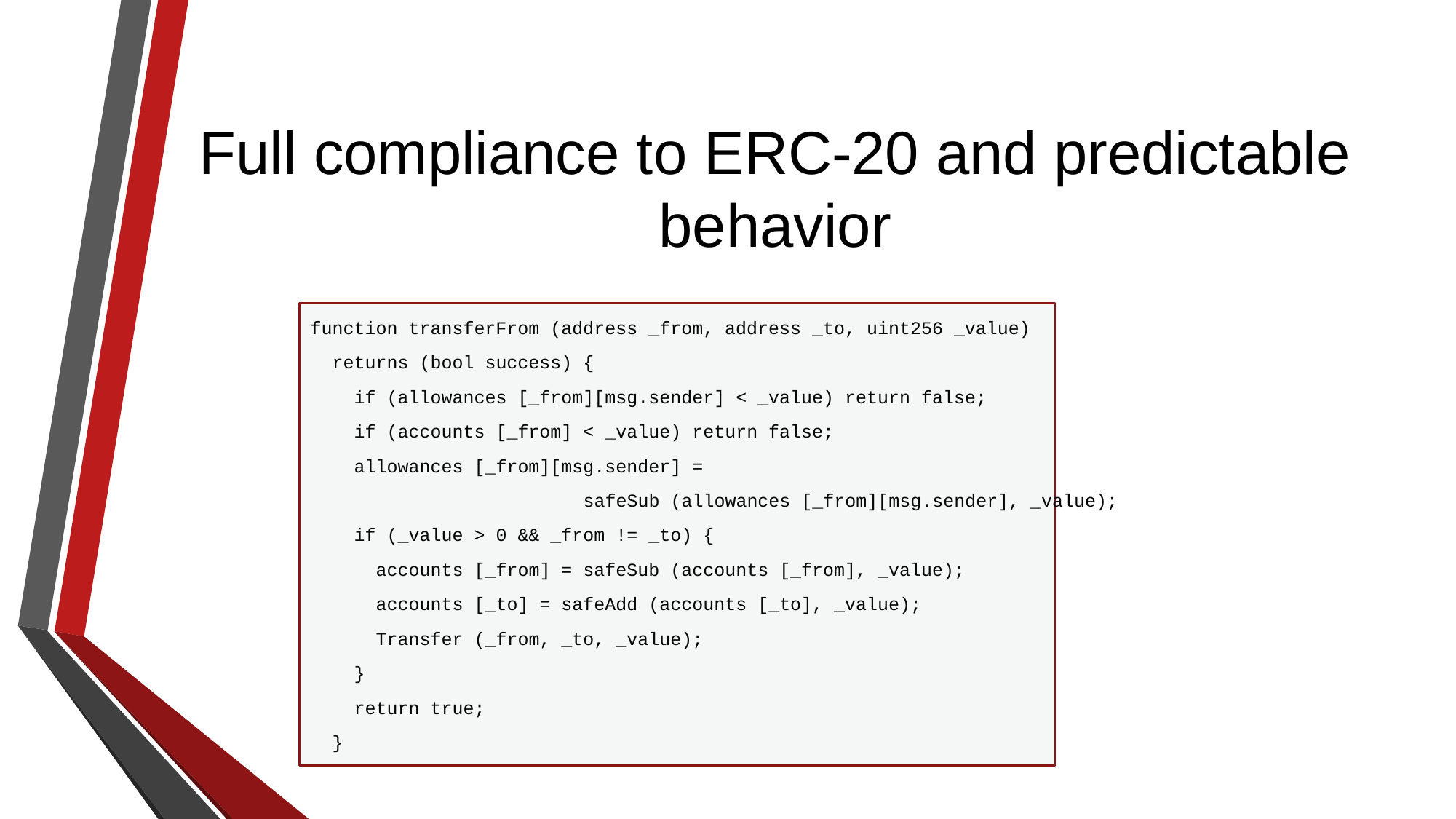

# Full compliance to ERC-20 and predictable behavior

function transferFrom (address _from, address _to, uint256 _value)
  returns (bool success) {
    if (allowances [_from][msg.sender] < _value) return false;
    if (accounts [_from] < _value) return false;
    allowances [_from][msg.sender] =
		safeSub (allowances [_from][msg.sender], _value);
    if (_value > 0 && _from != _to) {
      accounts [_from] = safeSub (accounts [_from], _value);
      accounts [_to] = safeAdd (accounts [_to], _value);
      Transfer (_from, _to, _value);
    }
    return true;
  }